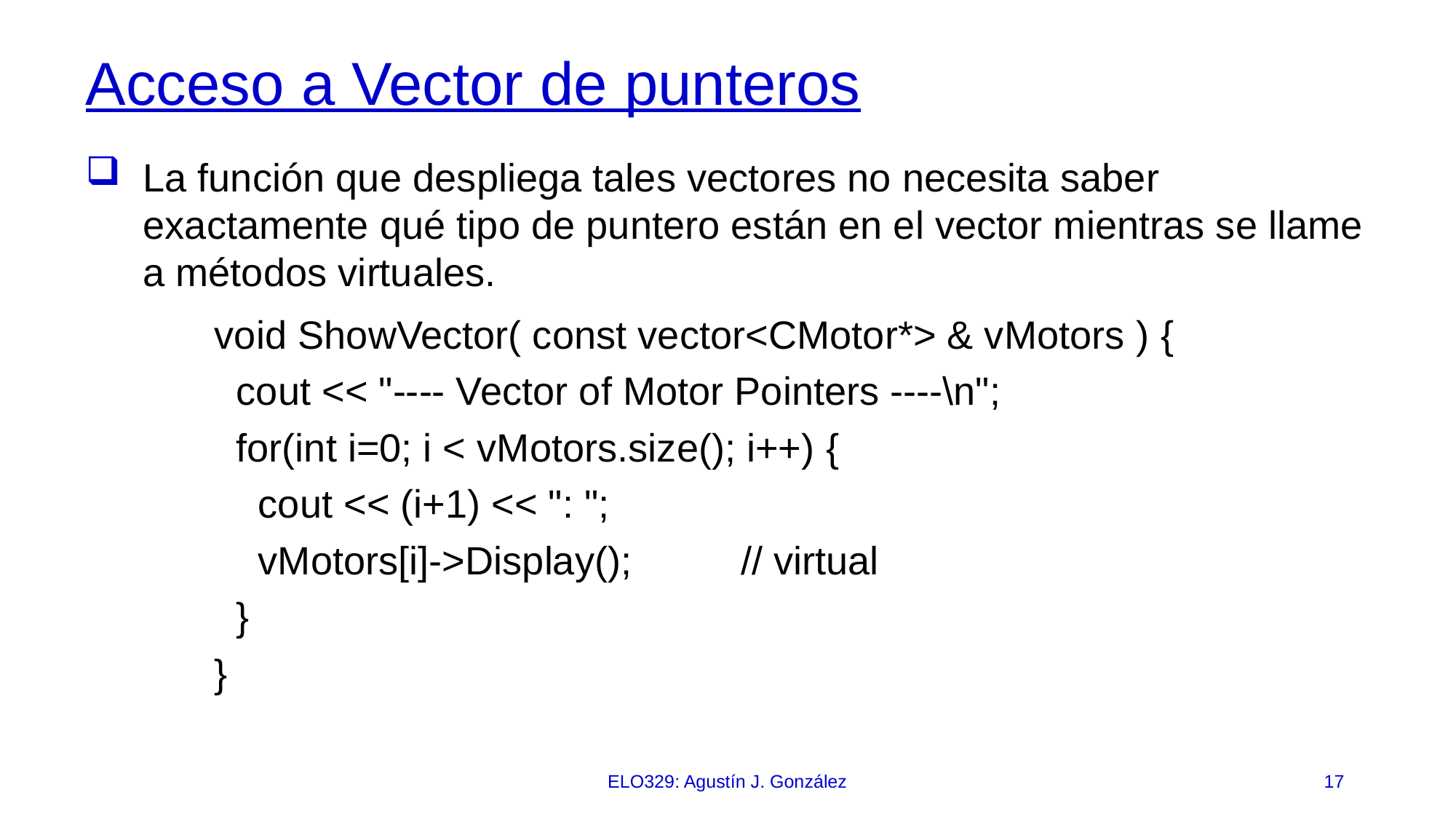

# Acceso a Vector de punteros
La función que despliega tales vectores no necesita saber exactamente qué tipo de puntero están en el vector mientras se llame a métodos virtuales.
void ShowVector( const vector<CMotor*> & vMotors )‏ {
  cout << "---- Vector of Motor Pointers ----\n";
  for(int i=0; i < vMotors.size(); i++)‏ {
    cout << (i+1) << ": ";
    vMotors[i]->Display();          // virtual
  }
}
ELO329: Agustín J. González
17